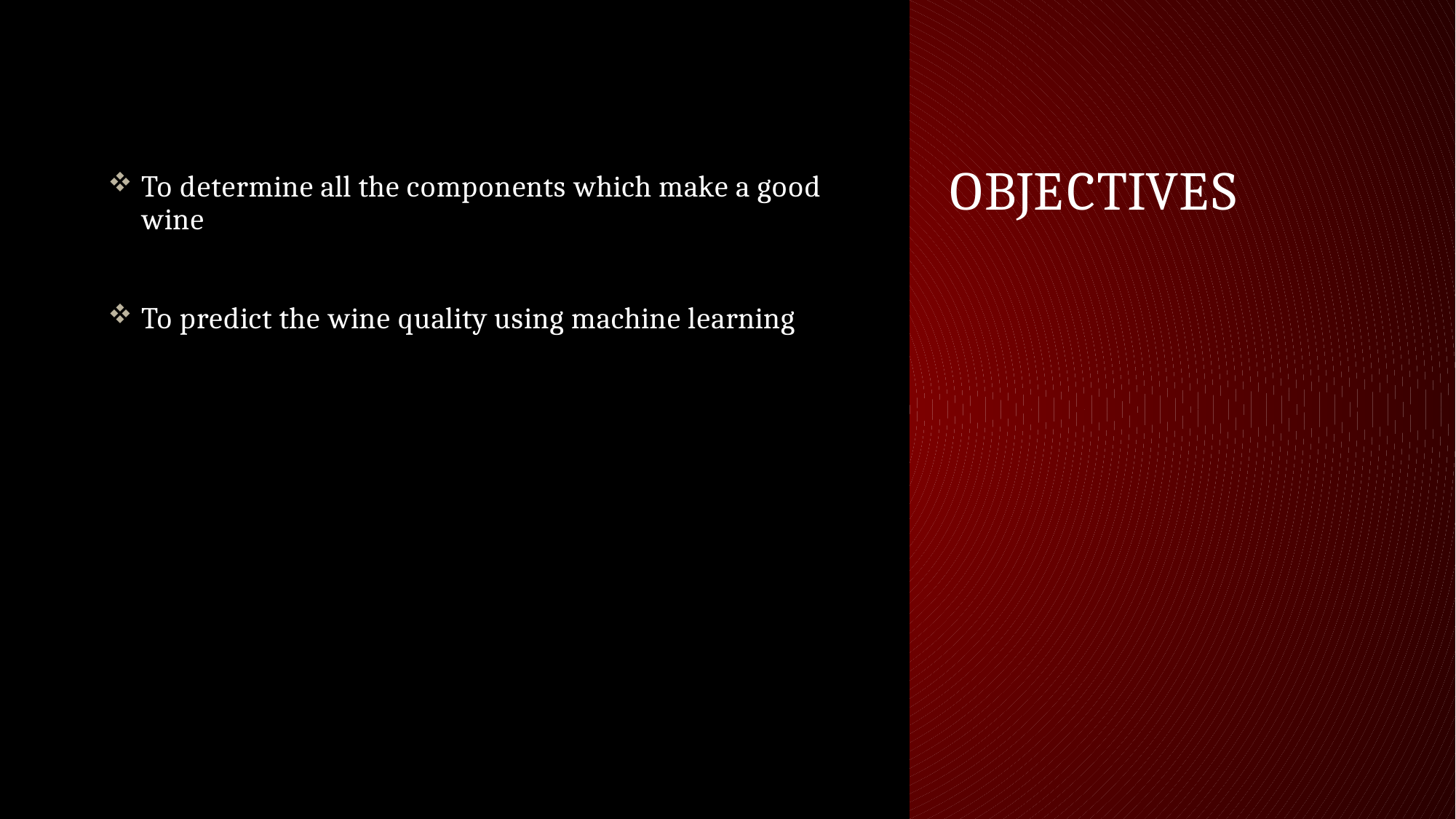

# Objectives

To determine all the components which make a good wine

To predict the wine quality using machine learning